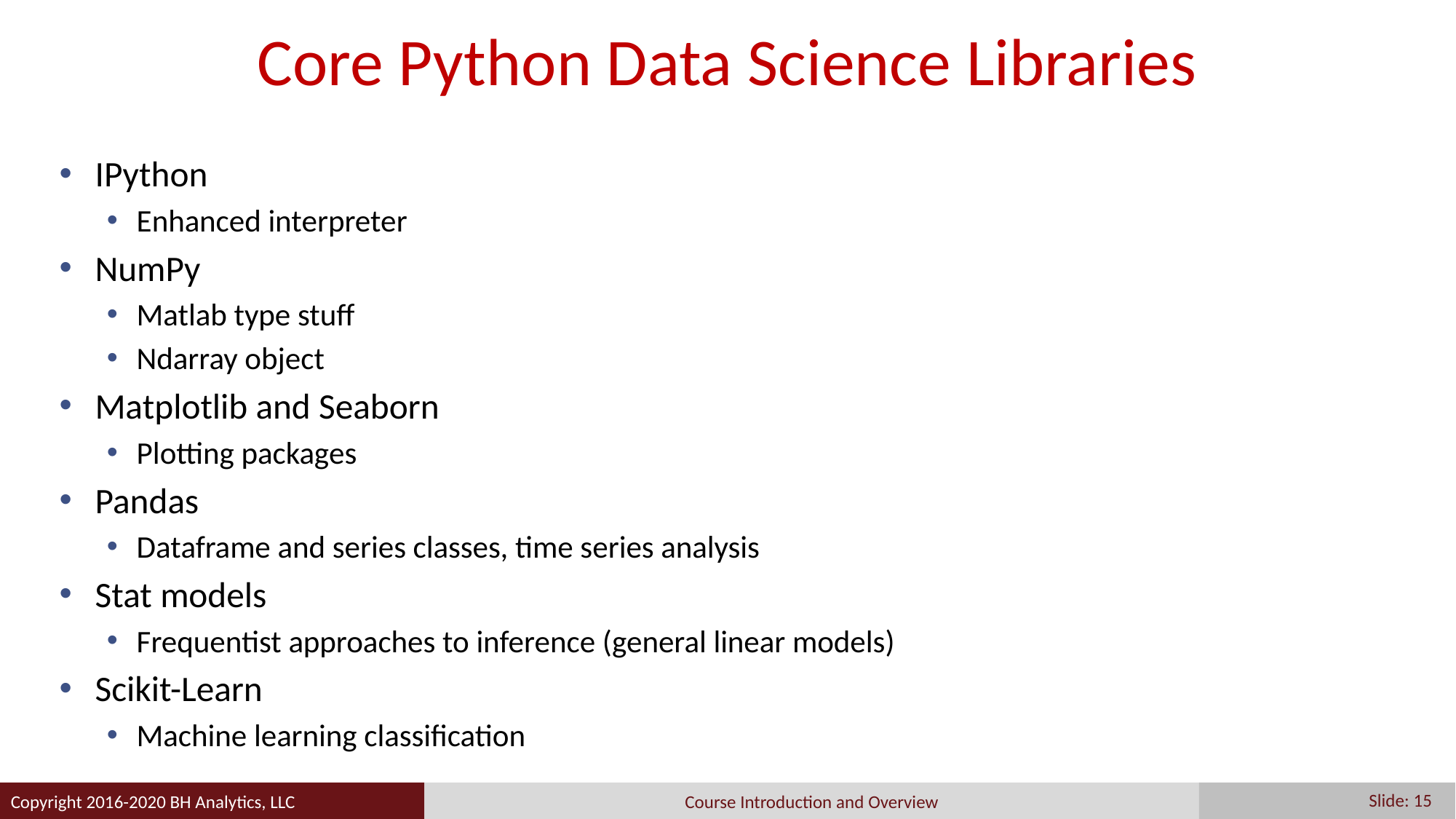

# Core Python Data Science Libraries
IPython
Enhanced interpreter
NumPy
Matlab type stuff
Ndarray object
Matplotlib and Seaborn
Plotting packages
Pandas
Dataframe and series classes, time series analysis
Stat models
Frequentist approaches to inference (general linear models)
Scikit-Learn
Machine learning classification